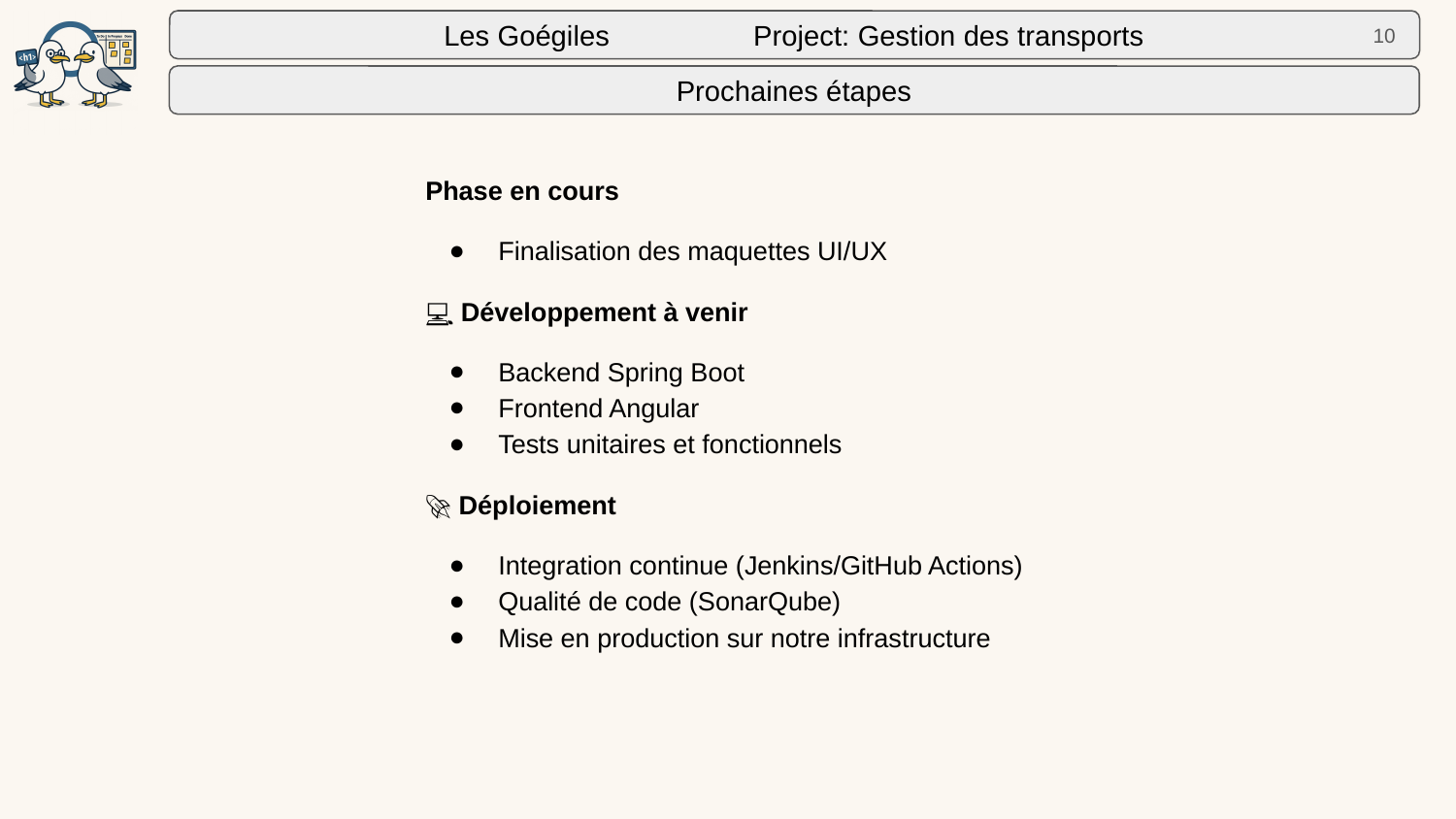

10
Prochaines étapes
Phase en cours
Finalisation des maquettes UI/UX
💻 Développement à venir
Backend Spring Boot
Frontend Angular
Tests unitaires et fonctionnels
🚀 Déploiement
Integration continue (Jenkins/GitHub Actions)
Qualité de code (SonarQube)
Mise en production sur notre infrastructure